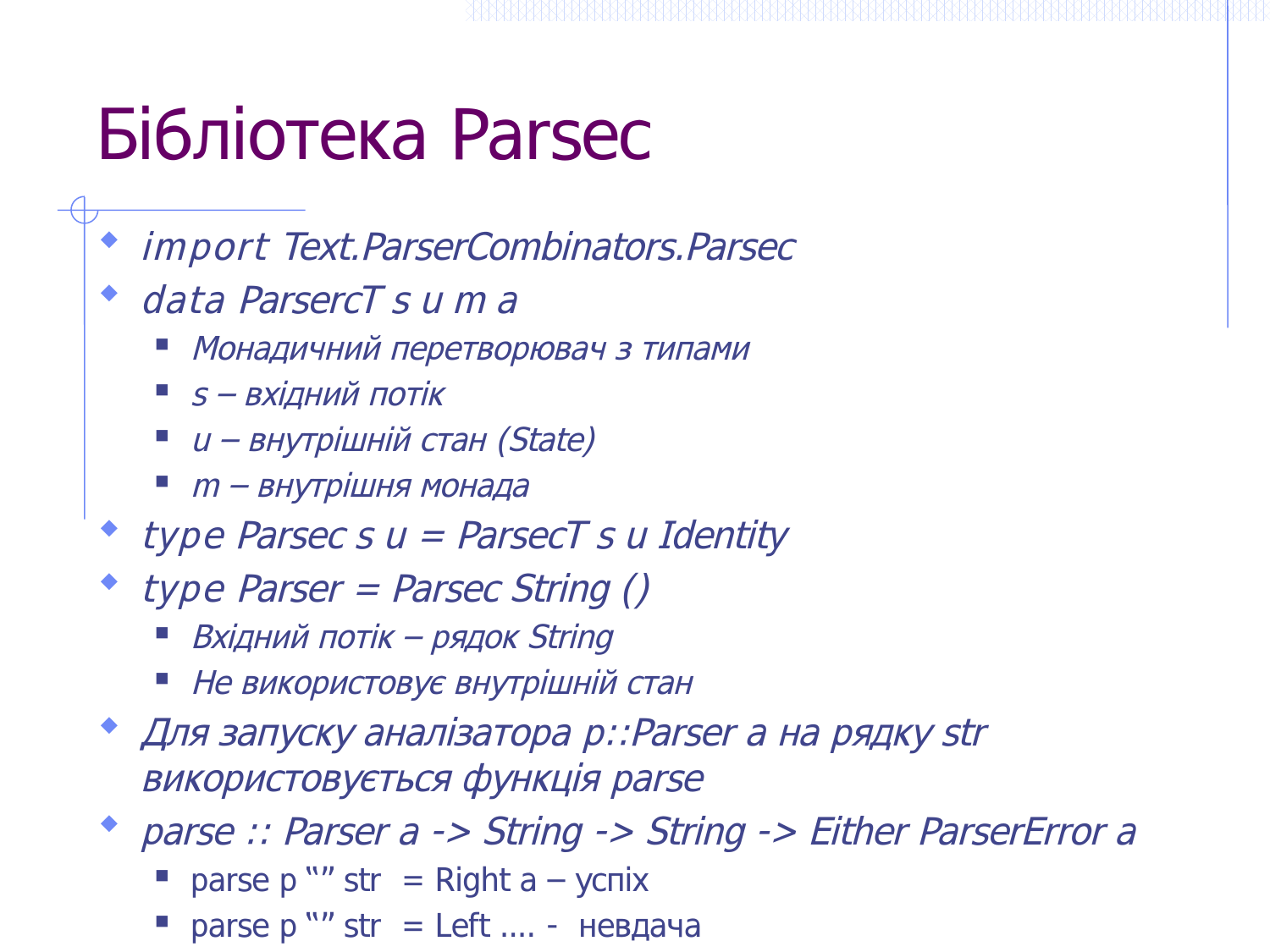

# Бібліотека Parsec
import Text.ParserCombinators.Parsec
data ParsercT s u m a
Монадичний перетворювач з типами
s – вхідний потік
u – внутрішній стан (State)
m – внутрішня монада
type Parsec s u = ParsecT s u Identity
type Parser = Parsec String ()
Вхідний потік – рядок String
Не використовує внутрішній стан
Для запуску аналізатора p::Parser a на рядку str  використовується функція parse
parse :: Parser a -> String -> String -> Either ParserError a
parse p “” str  = Right a – успіх
parse p “” str  = Left …. -  невдача